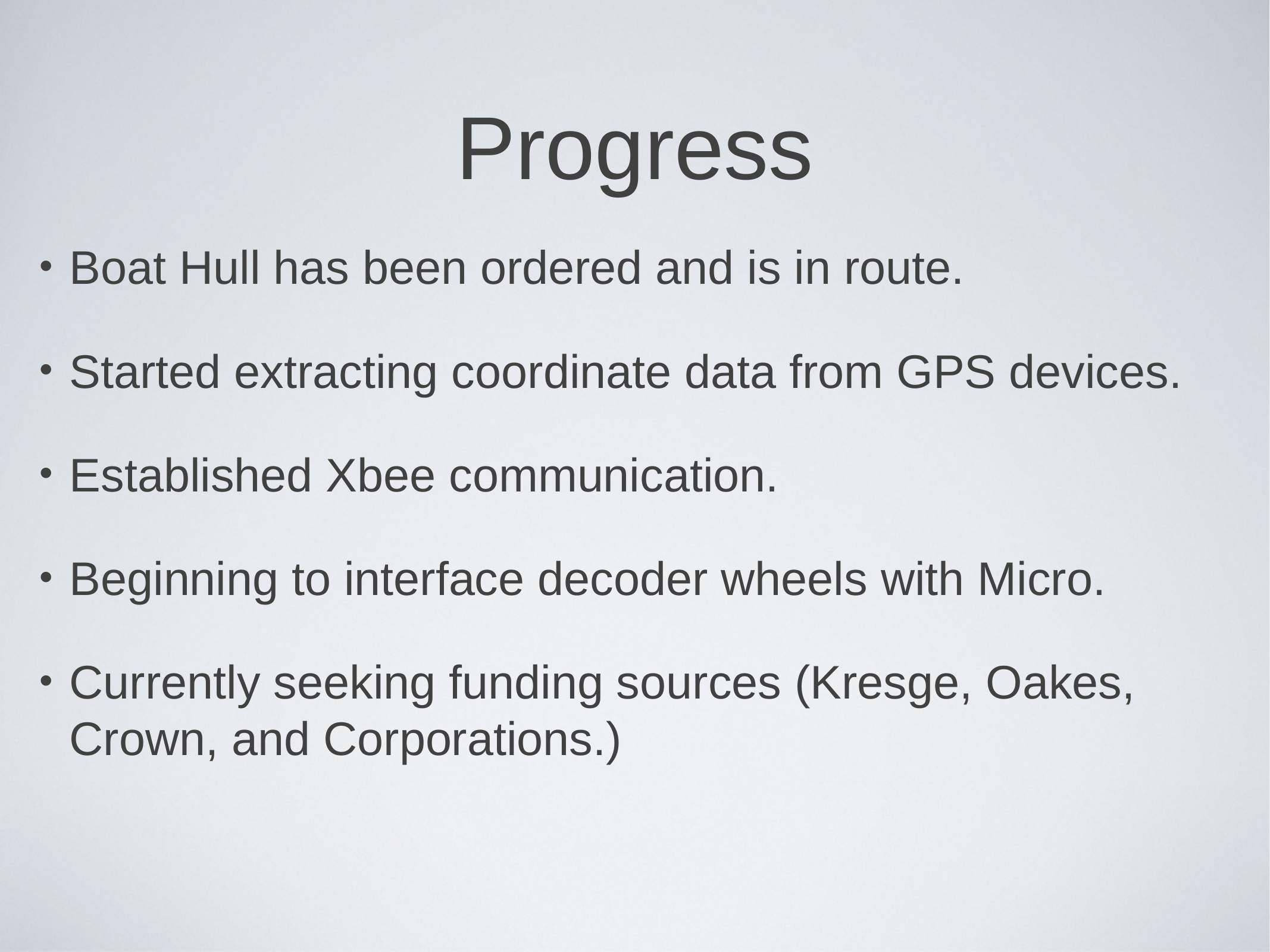

# Progress
Boat Hull has been ordered and is in route.
Started extracting coordinate data from GPS devices.
Established Xbee communication.
Beginning to interface decoder wheels with Micro.
Currently seeking funding sources (Kresge, Oakes, Crown, and Corporations.)